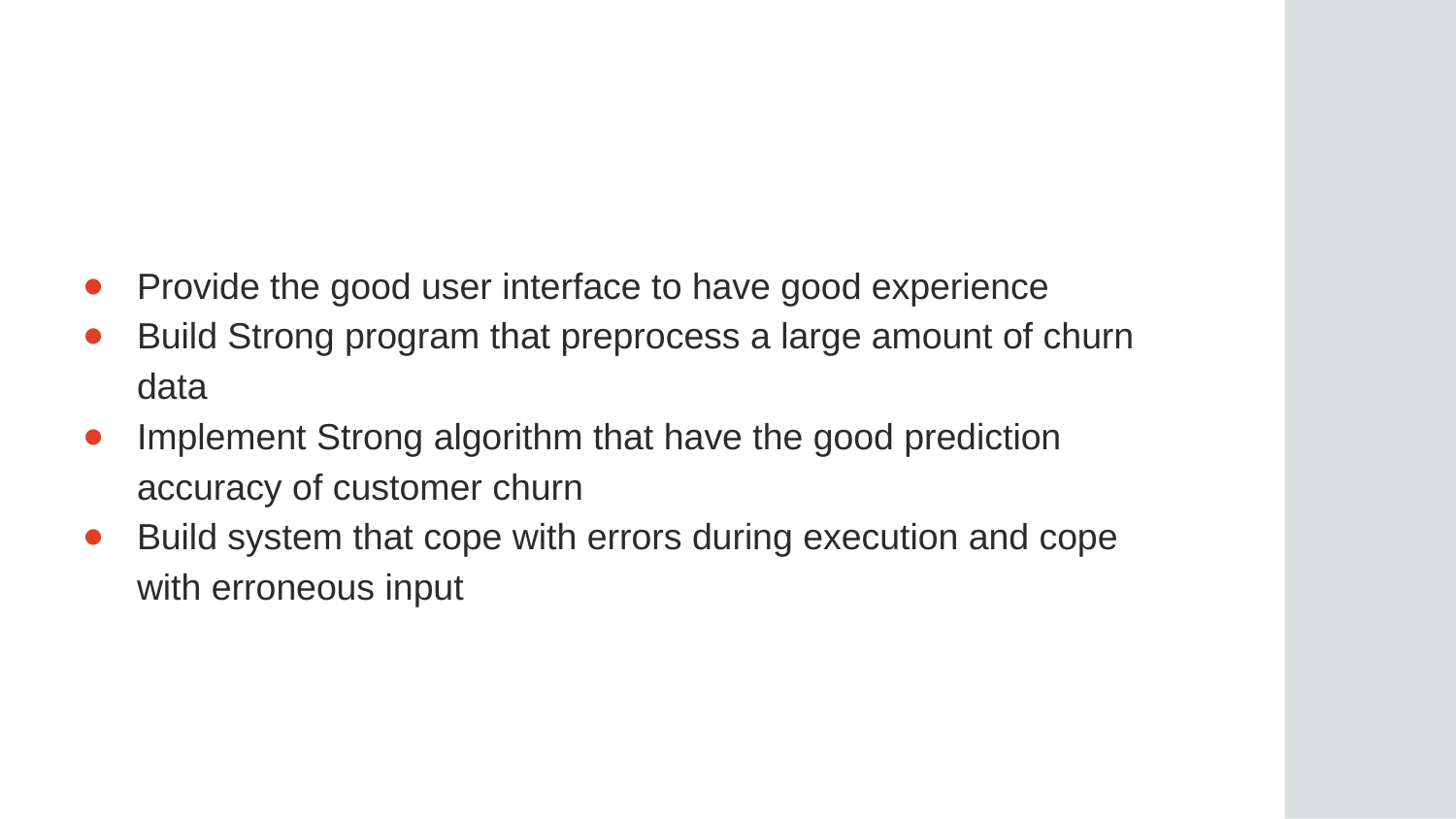

Provide the good user interface to have good experience
Build Strong program that preprocess a large amount of churn data
Implement Strong algorithm that have the good prediction accuracy of customer churn
Build system that cope with errors during execution and cope with erroneous input